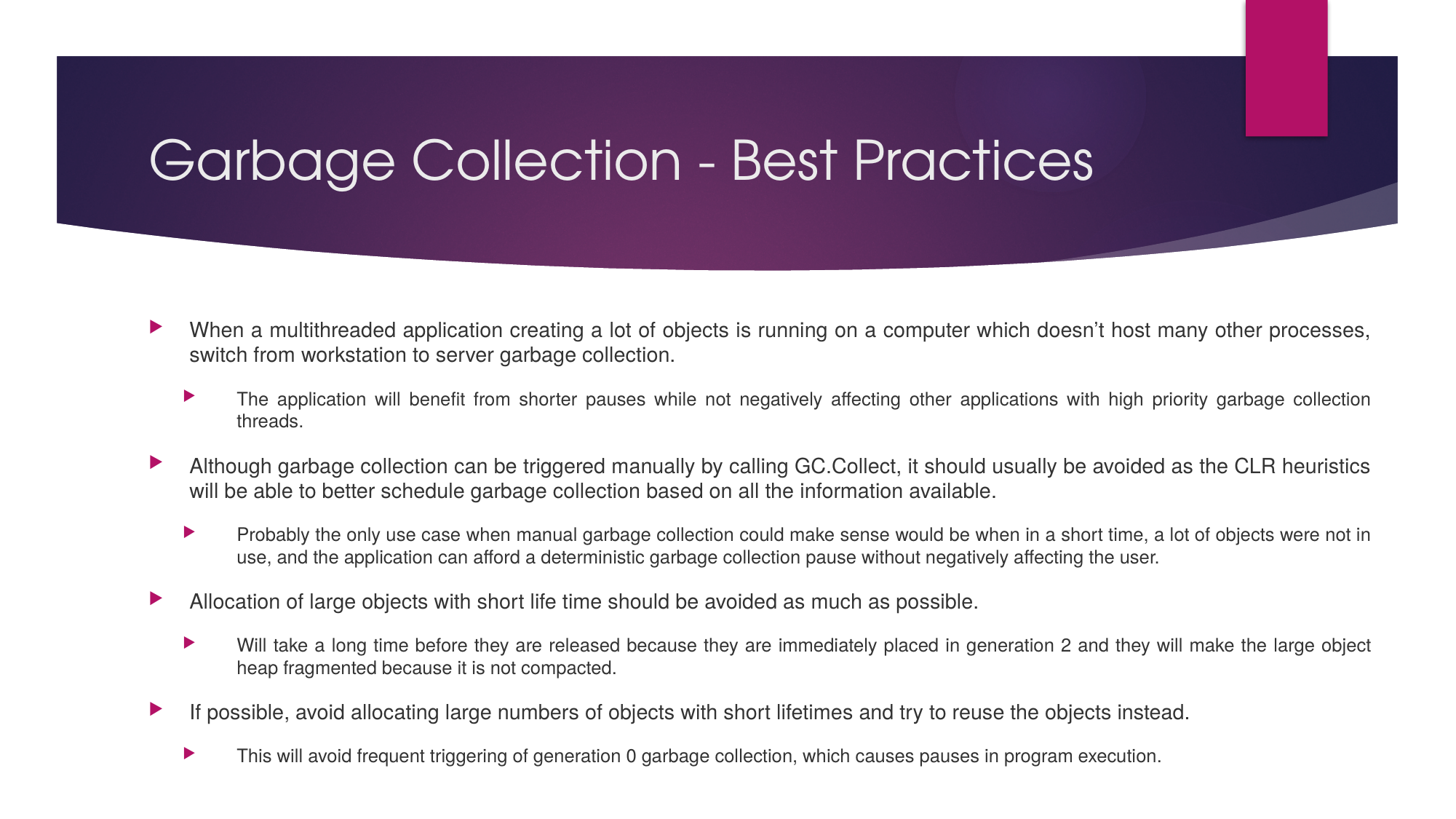

# Garbage Collection - Best Practices
When a multithreaded application creating a lot of objects is running on a computer which doesn’t host many other processes, switch from workstation to server garbage collection.
The application will benefit from shorter pauses while not negatively affecting other applications with high priority garbage collection threads.
Although garbage collection can be triggered manually by calling GC.Collect, it should usually be avoided as the CLR heuristics will be able to better schedule garbage collection based on all the information available.
Probably the only use case when manual garbage collection could make sense would be when in a short time, a lot of objects were not in use, and the application can afford a deterministic garbage collection pause without negatively affecting the user.
Allocation of large objects with short life time should be avoided as much as possible.
Will take a long time before they are released because they are immediately placed in generation 2 and they will make the large object heap fragmented because it is not compacted.
If possible, avoid allocating large numbers of objects with short lifetimes and try to reuse the objects instead.
This will avoid frequent triggering of generation 0 garbage collection, which causes pauses in program execution.